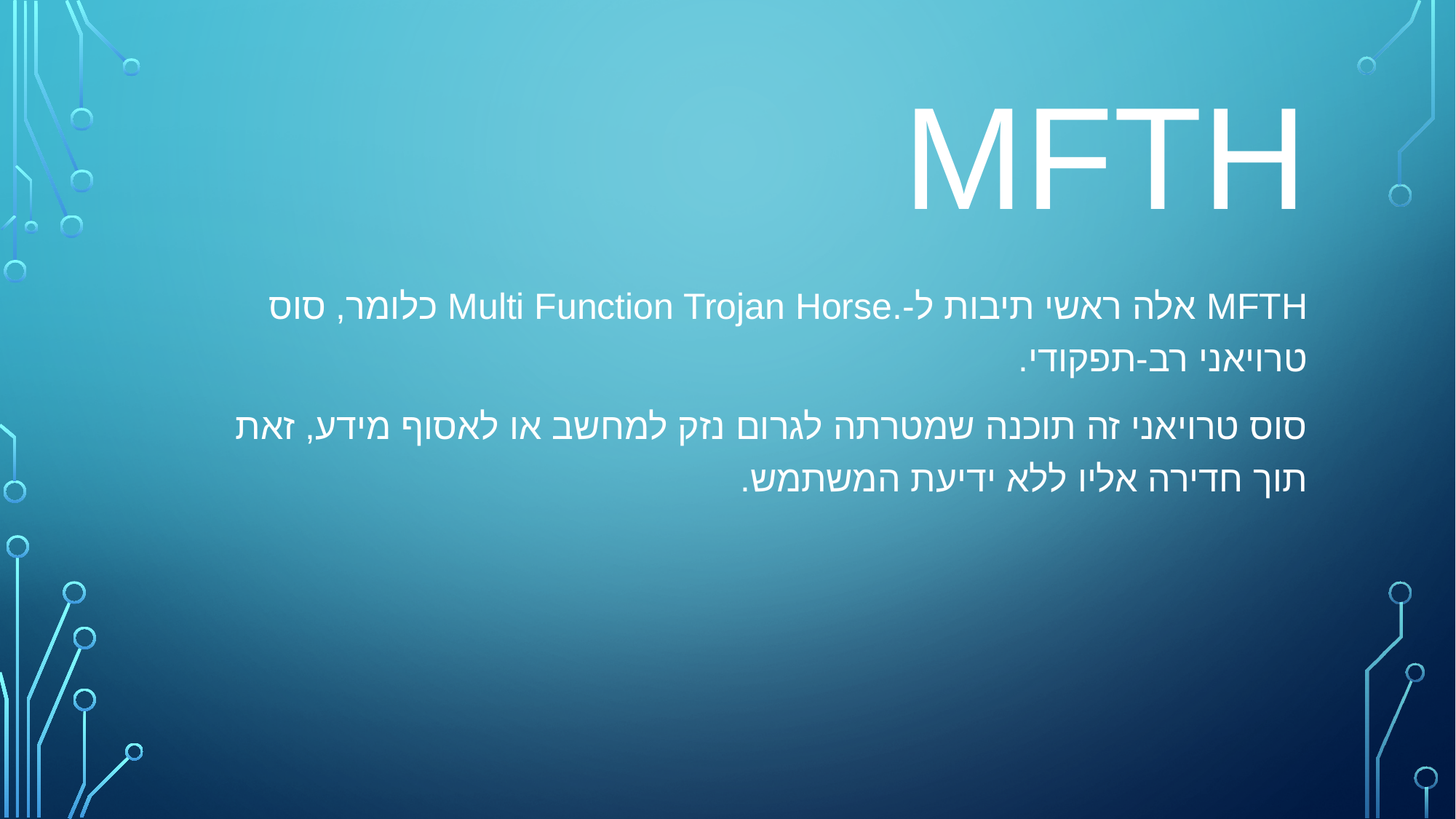

# MFTH
MFTH אלה ראשי תיבות ל-.Multi Function Trojan Horse כלומר, סוס טרויאני רב-תפקודי.
סוס טרויאני זה תוכנה שמטרתה לגרום נזק למחשב או לאסוף מידע, זאת תוך חדירה אליו ללא ידיעת המשתמש.